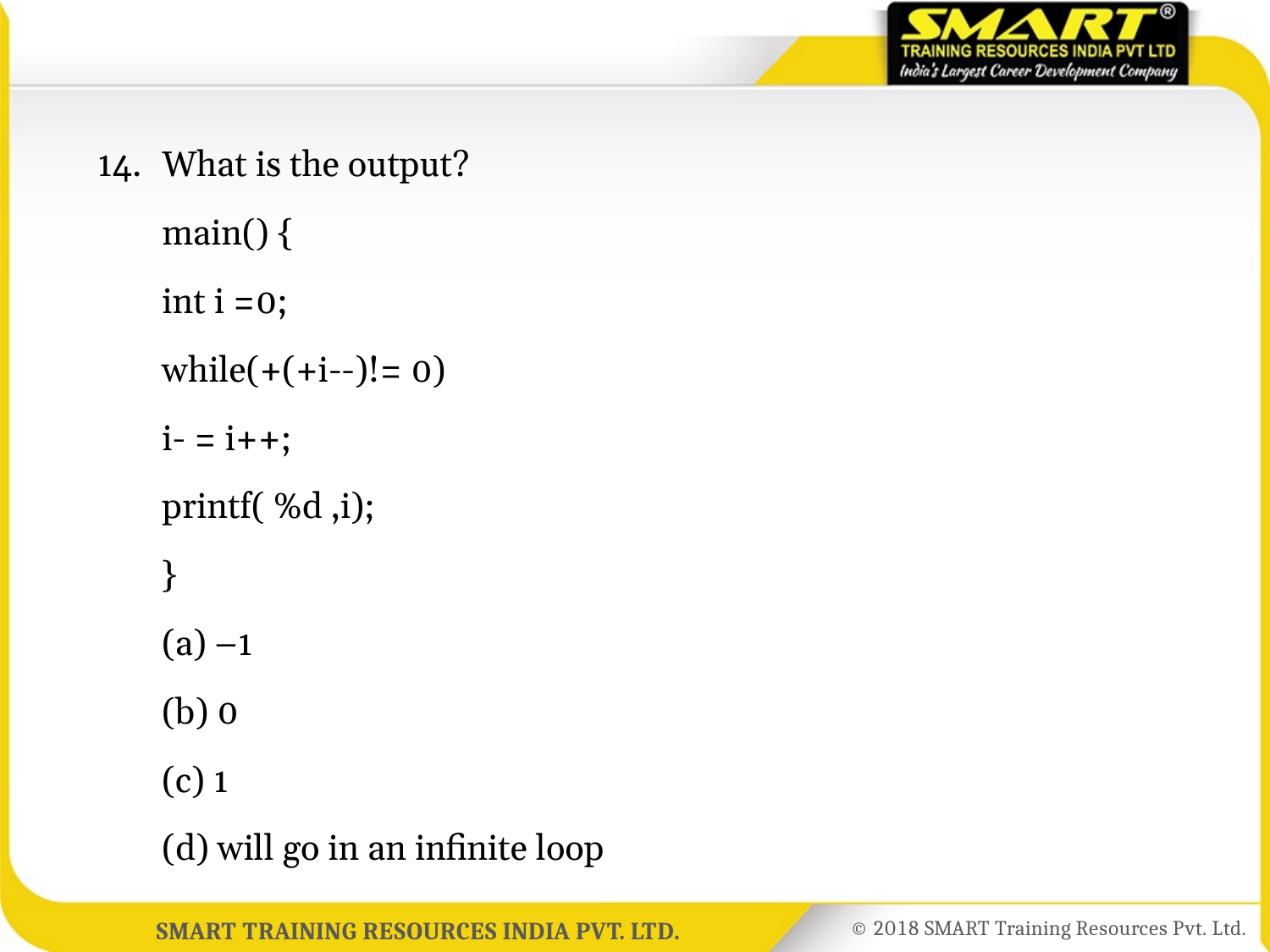

14.	What is the output?
	main() {
	int i =0;
	while(+(+i--)!= 0)
	i- = i++;
	printf( %d ,i);
	}
	(a) –1
	(b) 0
	(c) 1
	(d) will go in an infinite loop